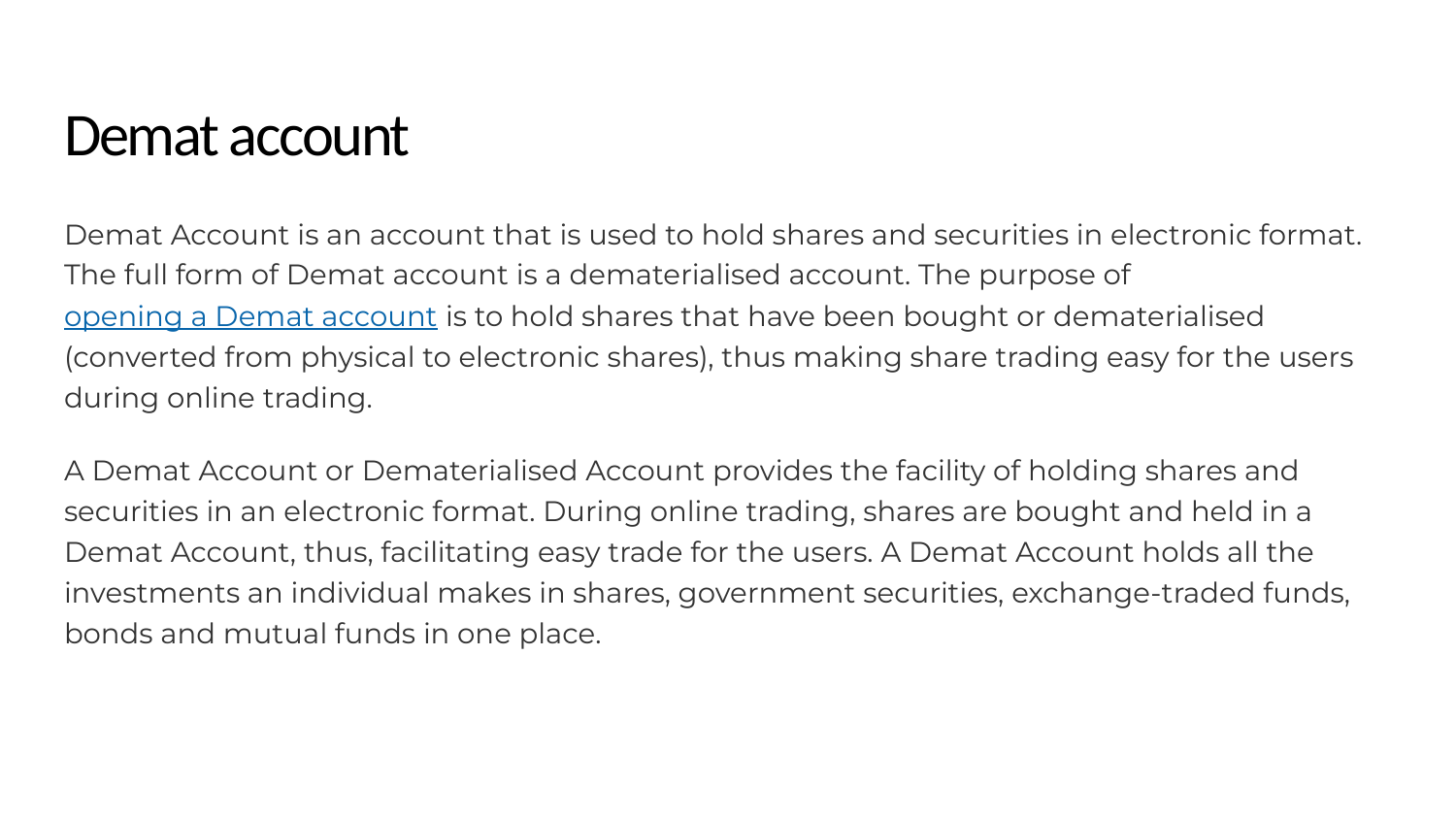

# Demat account
Demat Account is an account that is used to hold shares and securities in electronic format. The full form of Demat account is a dematerialised account. The purpose of opening a Demat account is to hold shares that have been bought or dematerialised (converted from physical to electronic shares), thus making share trading easy for the users during online trading.
A Demat Account or Dematerialised Account provides the facility of holding shares and securities in an electronic format. During online trading, shares are bought and held in a Demat Account, thus, facilitating easy trade for the users. A Demat Account holds all the investments an individual makes in shares, government securities, exchange-traded funds, bonds and mutual funds in one place.